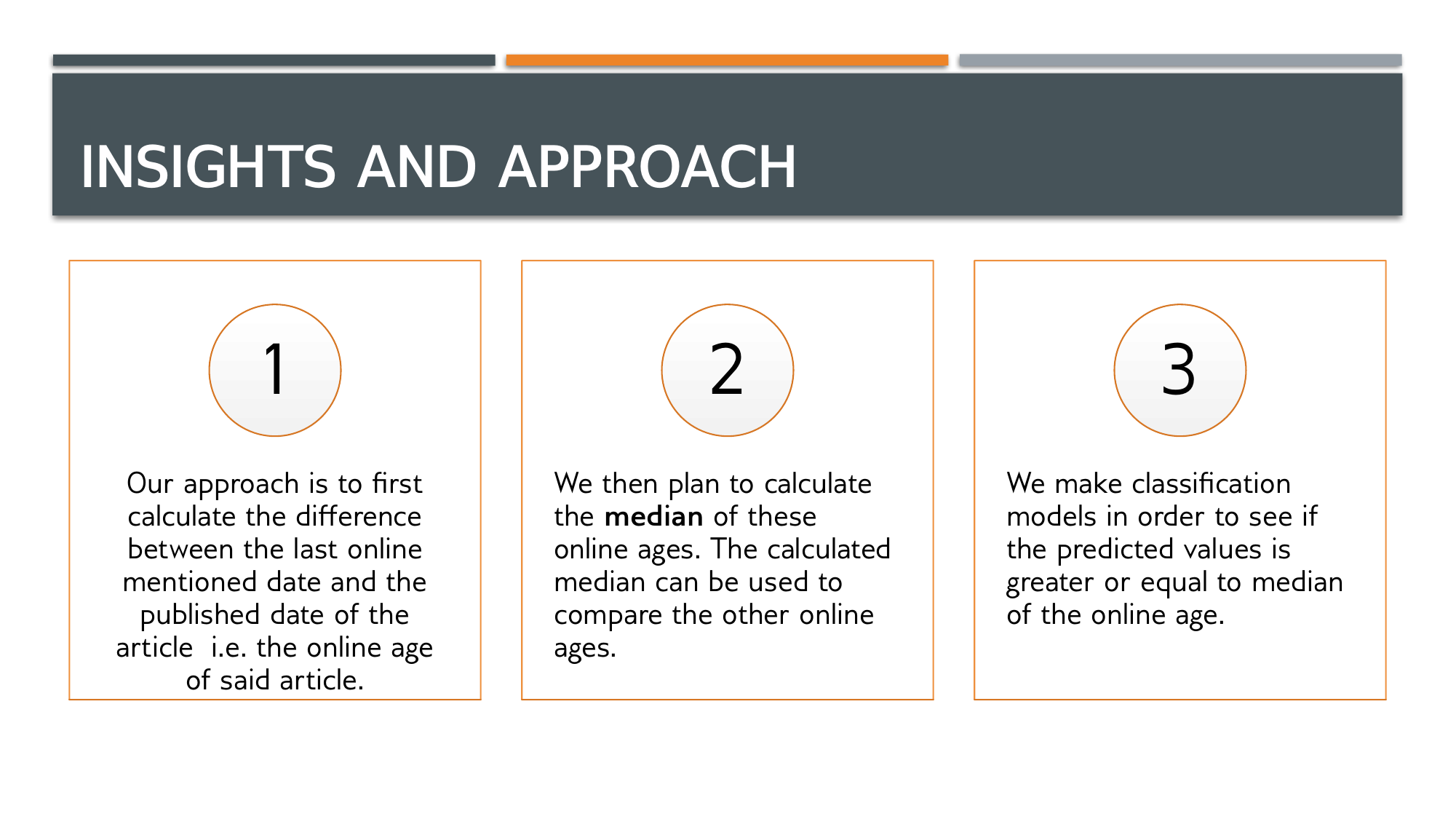

# Insights And approach
Our approach is to first calculate the difference between the last online mentioned date and the published date of the article  i.e. the online age of said article.
1
We then plan to calculate the median of these online ages. The calculated median can be used to compare the other online ages.
2
We make classification models in order to see if the predicted values is greater or equal to median of the online age.
3